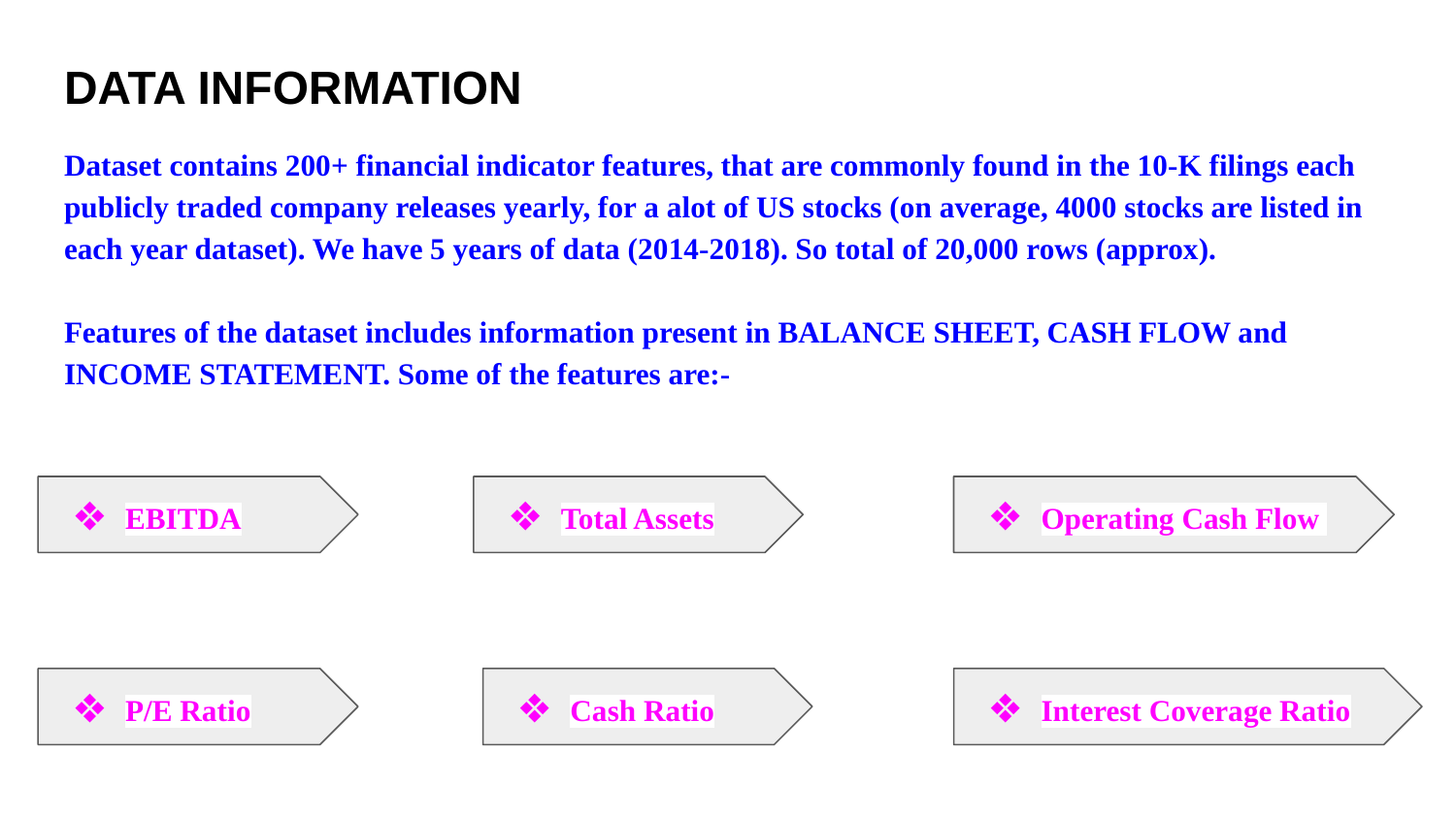

# DATA INFORMATION
Dataset contains 200+ financial indicator features, that are commonly found in the 10-K filings each publicly traded company releases yearly, for a alot of US stocks (on average, 4000 stocks are listed in each year dataset). We have 5 years of data (2014-2018). So total of 20,000 rows (approx).

Features of the dataset includes information present in BALANCE SHEET, CASH FLOW and INCOME STATEMENT. Some of the features are:-

EBITDA
Total Assets
Operating Cash Flow
P/E Ratio
Cash Ratio
Interest Coverage Ratio